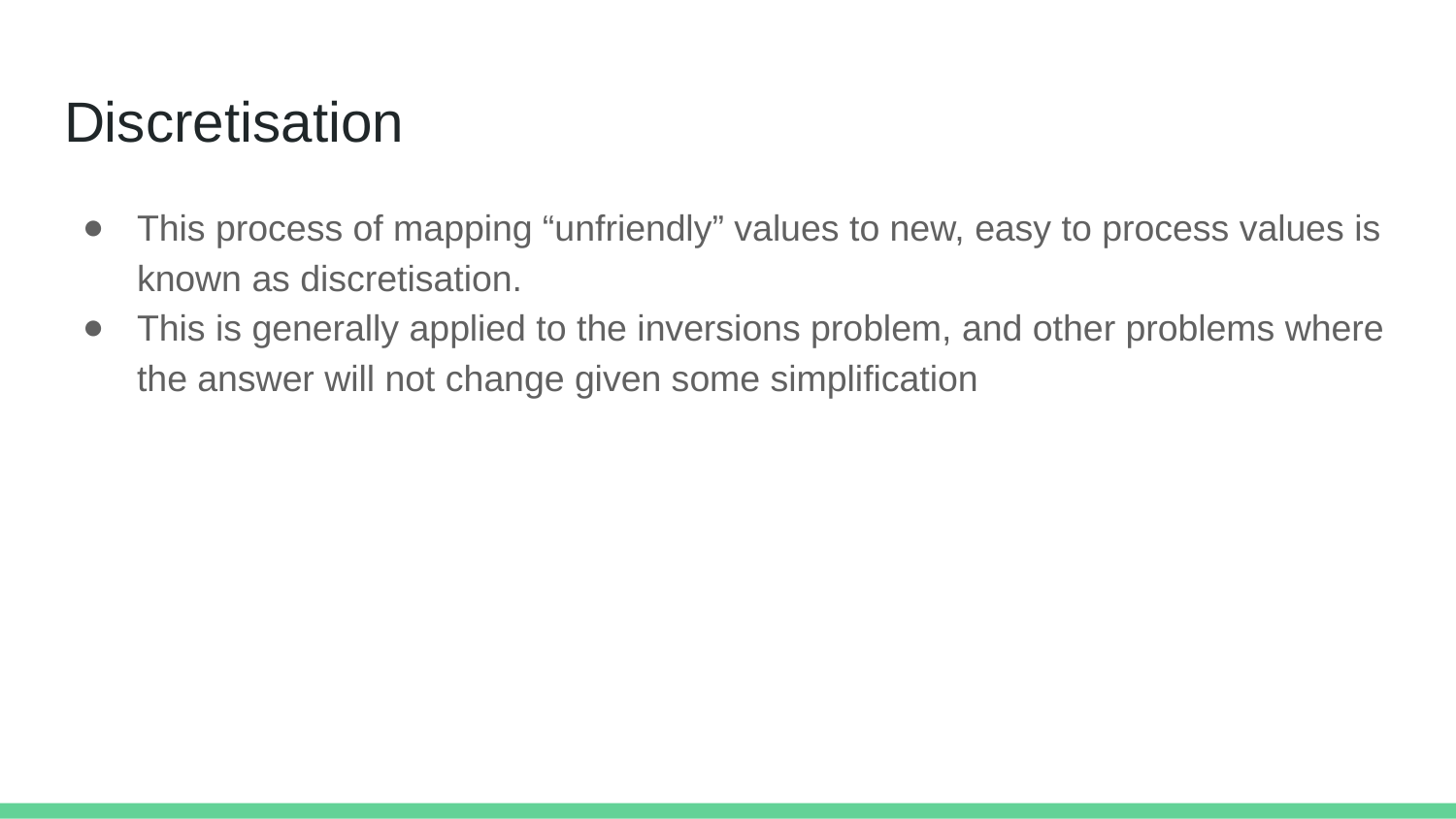

# Discretisation
This process of mapping “unfriendly” values to new, easy to process values is known as discretisation.
This is generally applied to the inversions problem, and other problems where the answer will not change given some simplification